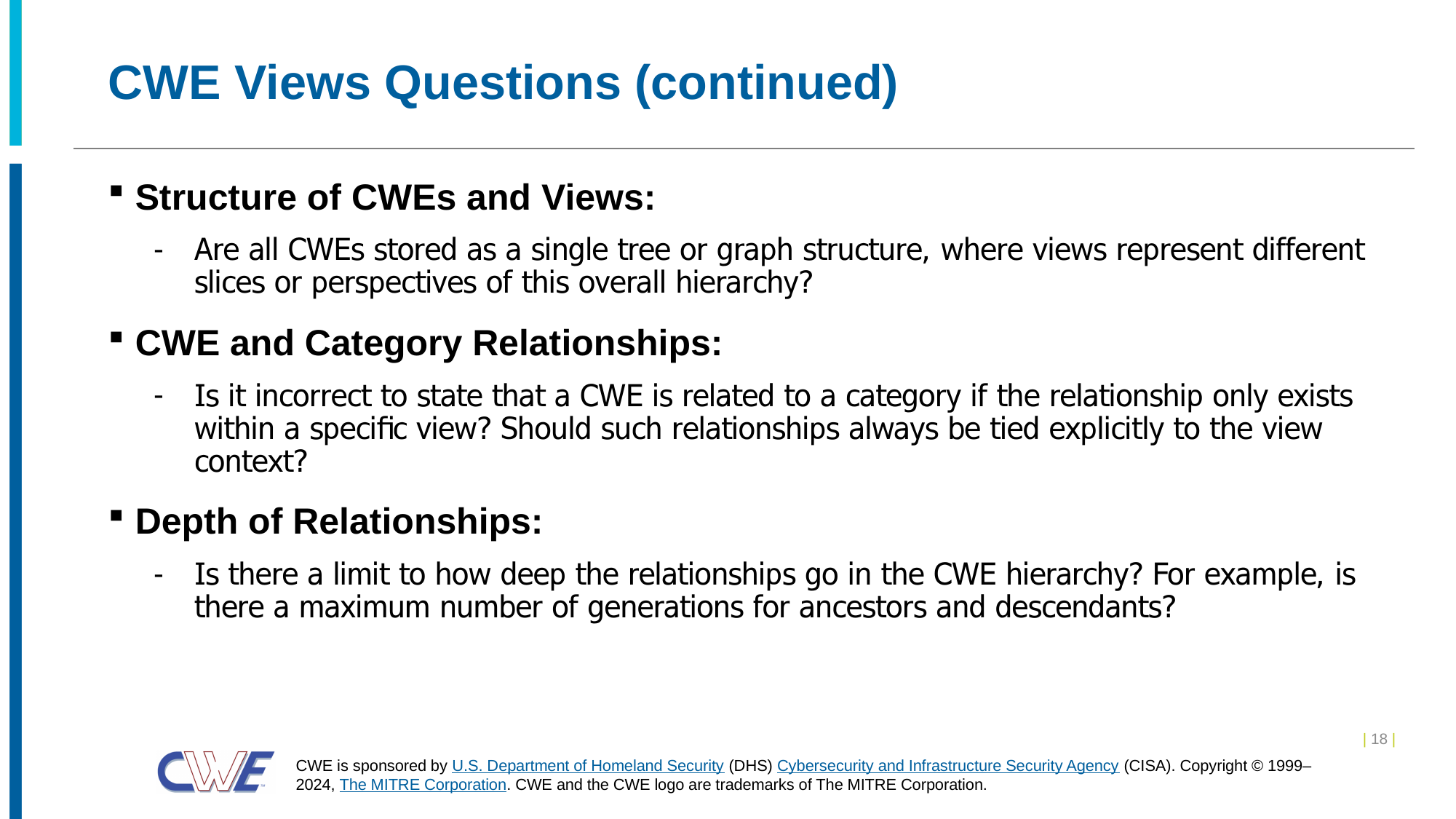

# CWE Views Questions (continued)
Structure of CWEs and Views:
Are all CWEs stored as a single tree or graph structure, where views represent different slices or perspectives of this overall hierarchy?
CWE and Category Relationships:
Is it incorrect to state that a CWE is related to a category if the relationship only exists within a specific view? Should such relationships always be tied explicitly to the view context?
Depth of Relationships:
Is there a limit to how deep the relationships go in the CWE hierarchy? For example, is there a maximum number of generations for ancestors and descendants?

| 18 |